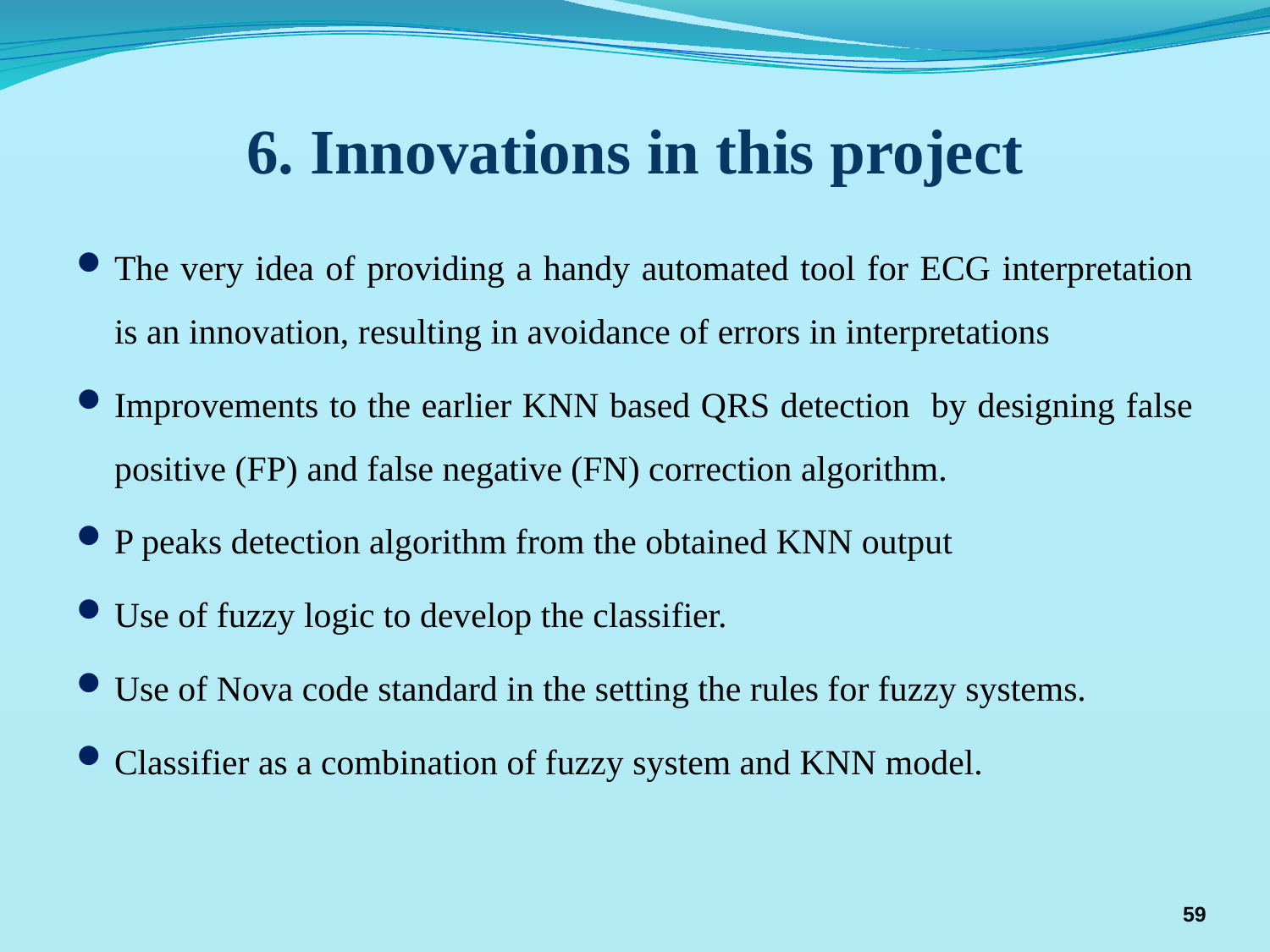

# 6. Innovations in this project
The very idea of providing a handy automated tool for ECG interpretation is an innovation, resulting in avoidance of errors in interpretations
Improvements to the earlier KNN based QRS detection  by designing false positive (FP) and false negative (FN) correction algorithm.
P peaks detection algorithm from the obtained KNN output
Use of fuzzy logic to develop the classifier.
Use of Nova code standard in the setting the rules for fuzzy systems.
Classifier as a combination of fuzzy system and KNN model.
59